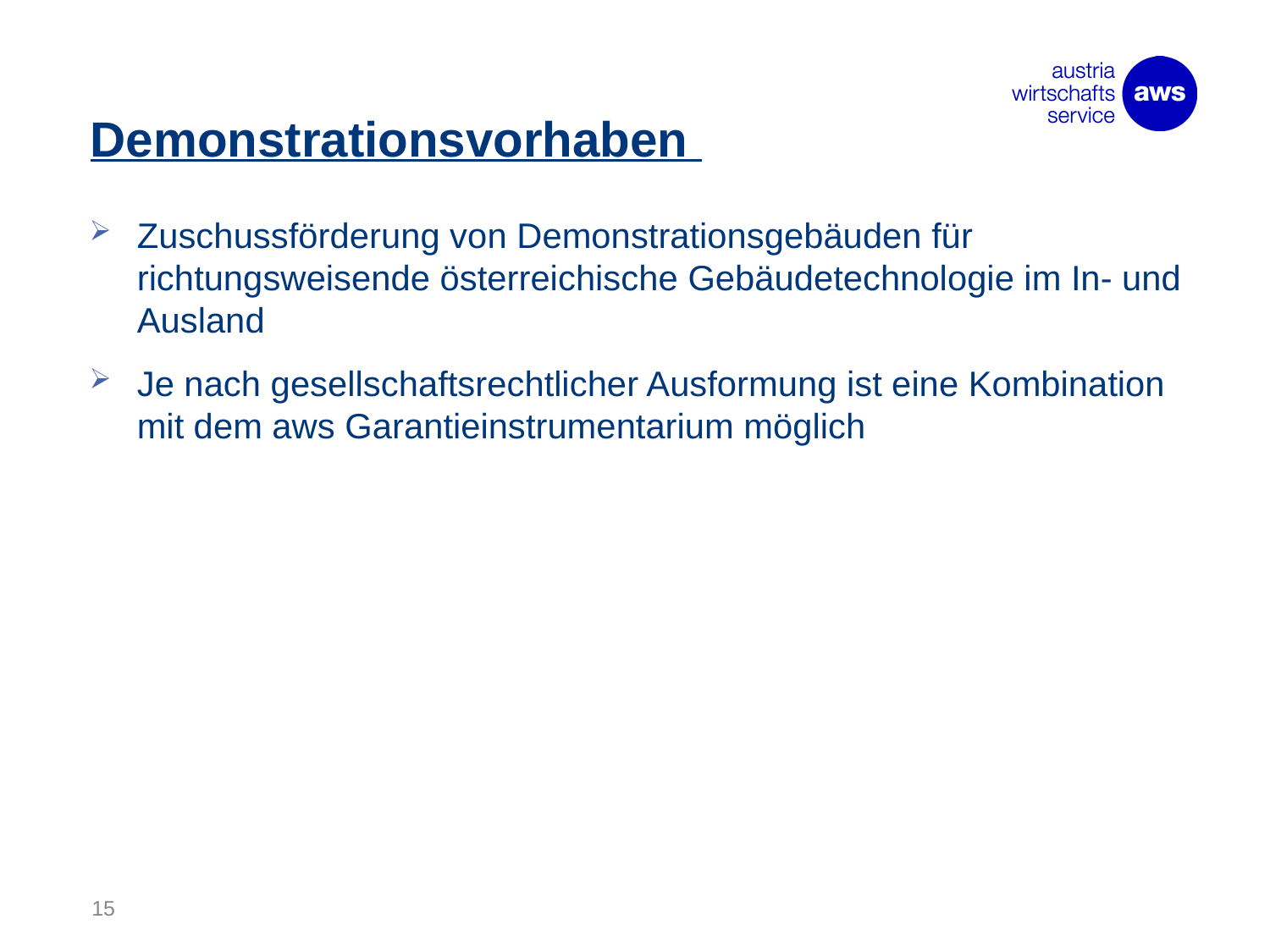

# Demonstrationsvorhaben
Zuschussförderung von Demonstrationsgebäuden für richtungsweisende österreichische Gebäudetechnologie im In- und Ausland
Je nach gesellschaftsrechtlicher Ausformung ist eine Kombination mit dem aws Garantieinstrumentarium möglich

15